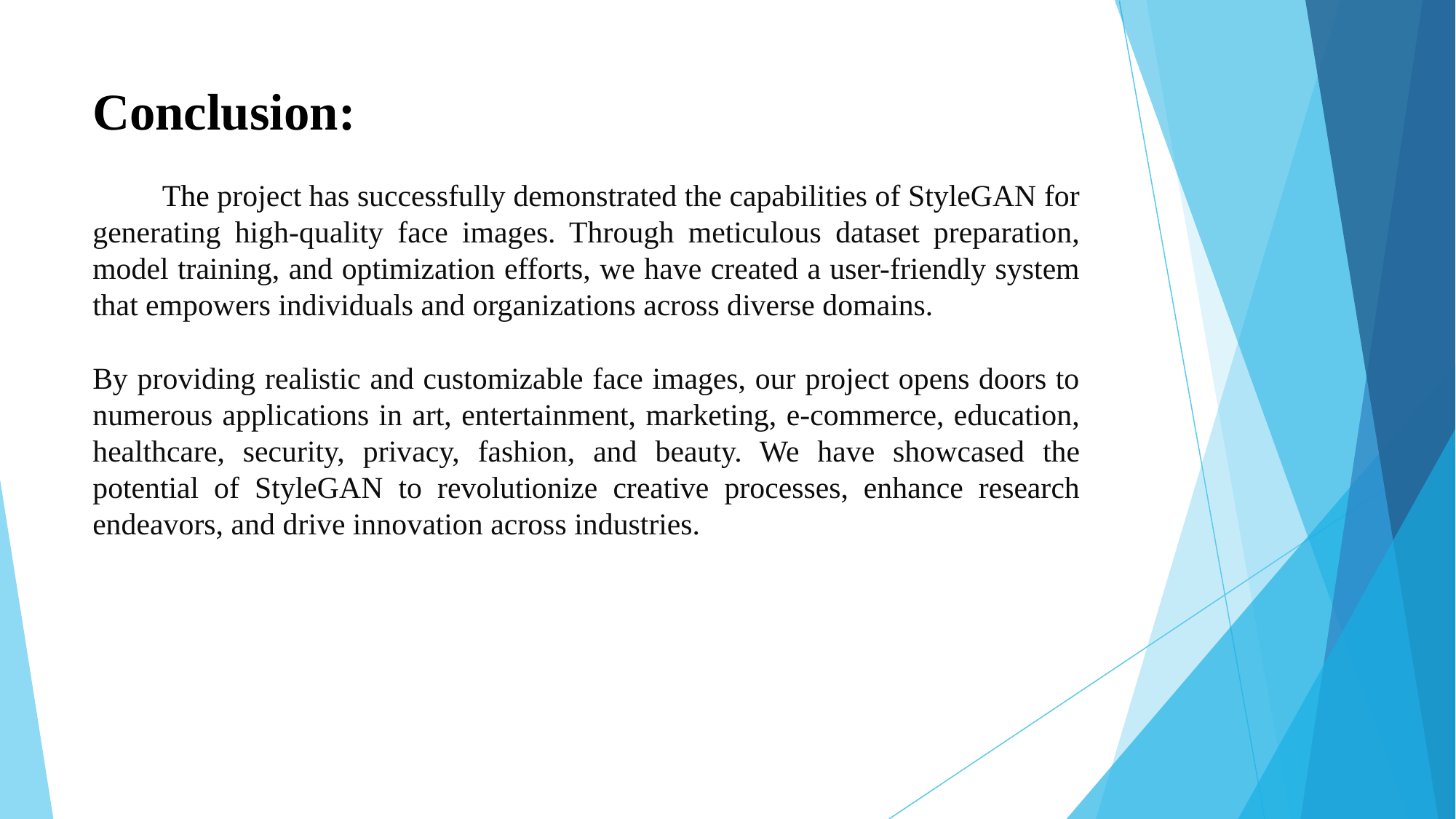

Conclusion:

         The project has successfully demonstrated the capabilities of StyleGAN for generating high-quality face images. Through meticulous dataset preparation, model training, and optimization efforts, we have created a user-friendly system that empowers individuals and organizations across diverse domains.

By providing realistic and customizable face images, our project opens doors to numerous applications in art, entertainment, marketing, e-commerce, education, healthcare, security, privacy, fashion, and beauty. We have showcased the potential of StyleGAN to revolutionize creative processes, enhance research endeavors, and drive innovation across industries.